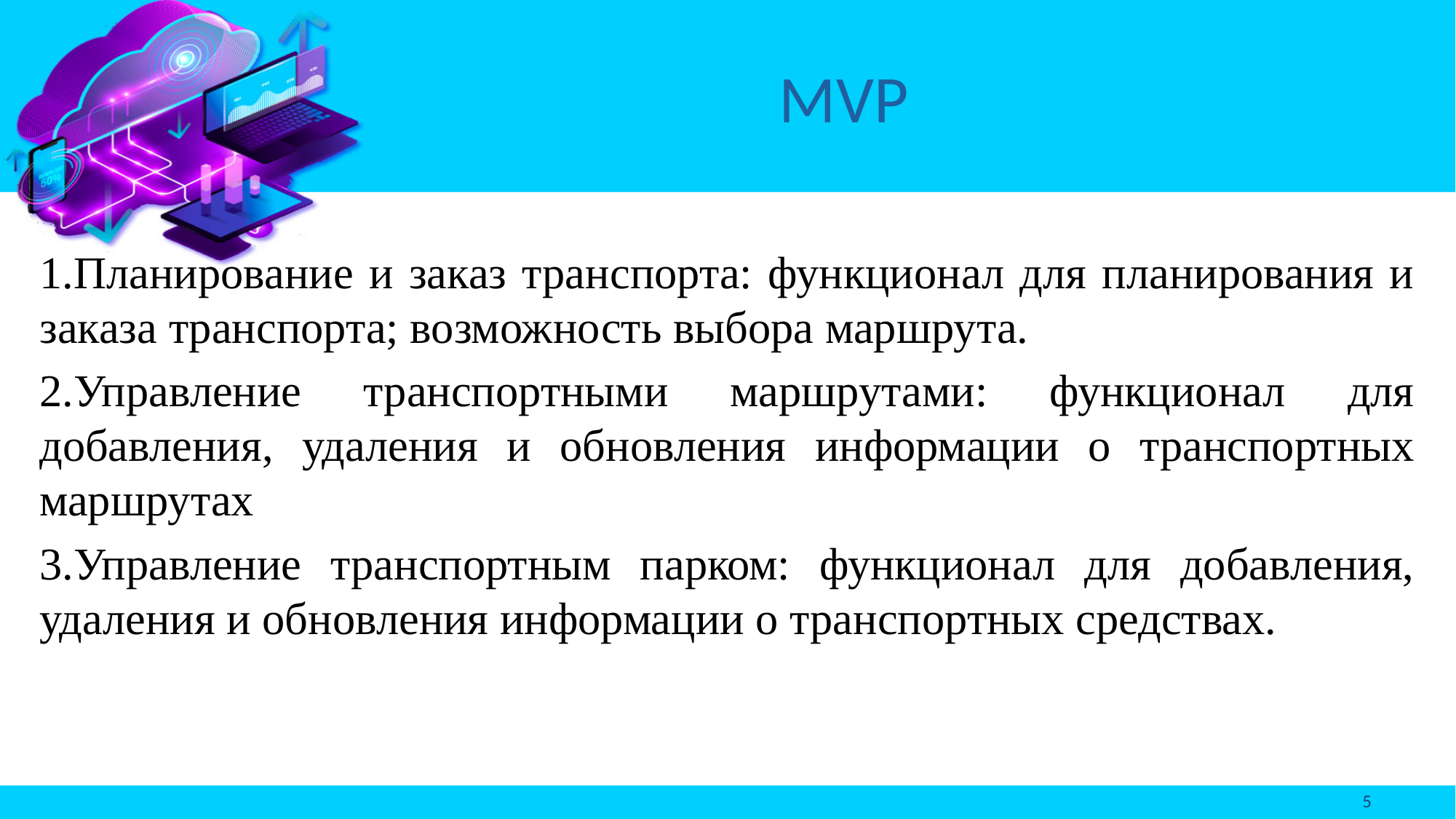

# MVP
1.Планирование и заказ транспорта: функционал для планирования и заказа транспорта; возможность выбора маршрута.
2.Управление транспортными маршрутами: функционал для добавления, удаления и обновления информации о транспортных маршрутах
3.Управление транспортным парком: функционал для добавления, удаления и обновления информации о транспортных средствах.

5